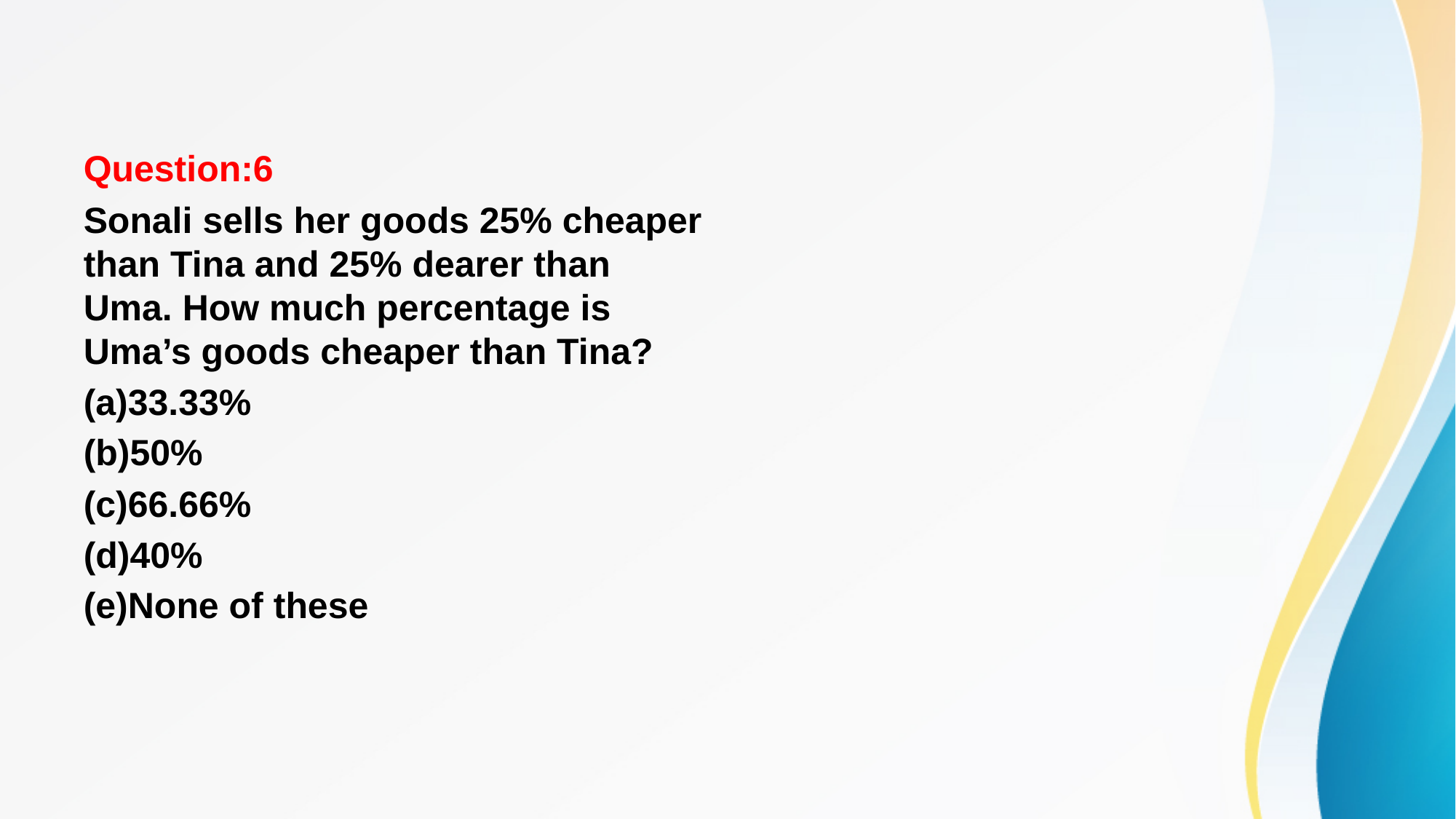

#
Question:6
Sonali sells her goods 25% cheaper than Tina and 25% dearer than Uma. How much percentage is Uma’s goods cheaper than Tina?
(a)33.33%
(b)50%
(c)66.66%
(d)40%
(e)None of these